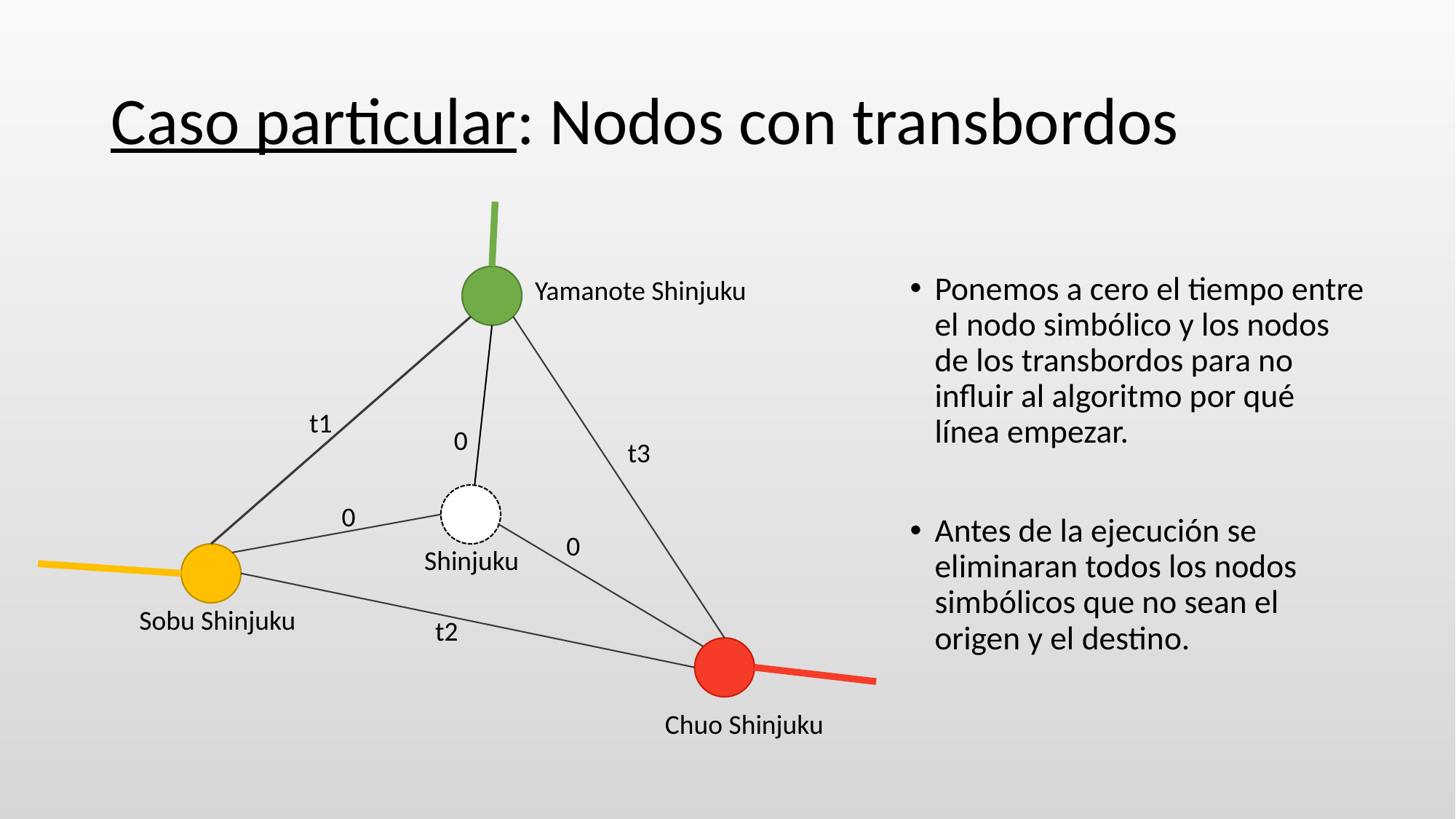

# Caso particular: Nodos con transbordos

Yamanote Shinjuku
t1
0
t3

0
0
Shinjuku

Sobu Shinjuku
t2

Chuo Shinjuku
Ponemos a cero el tiempo entre el nodo simbólico y los nodos de los transbordos para no influir al algoritmo por qué línea empezar.

Antes de la ejecución se eliminaran todos los nodos simbólicos que no sean el origen y el destino.